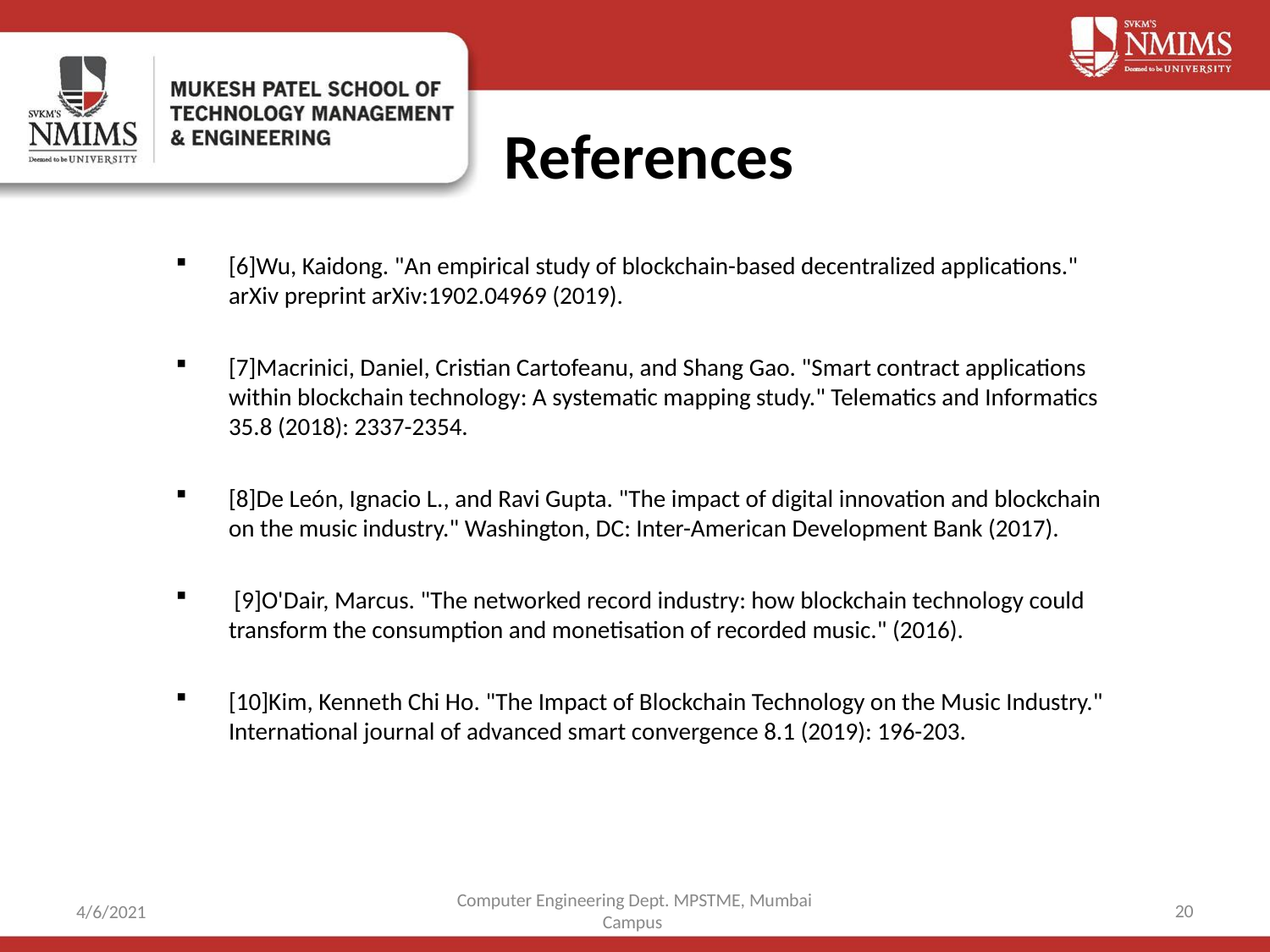

# References
[6]Wu, Kaidong. "An empirical study of blockchain-based decentralized applications." arXiv preprint arXiv:1902.04969 (2019).
[7]Macrinici, Daniel, Cristian Cartofeanu, and Shang Gao. "Smart contract applications within blockchain technology: A systematic mapping study." Telematics and Informatics 35.8 (2018): 2337-2354.
[8]De León, Ignacio L., and Ravi Gupta. "The impact of digital innovation and blockchain on the music industry." Washington, DC: Inter-American Development Bank (2017).
 [9]O'Dair, Marcus. "The networked record industry: how blockchain technology could transform the consumption and monetisation of recorded music." (2016).
[10]Kim, Kenneth Chi Ho. "The Impact of Blockchain Technology on the Music Industry." International journal of advanced smart convergence 8.1 (2019): 196-203.
Computer Engineering Dept. MPSTME, Mumbai Campus
20
4/6/2021